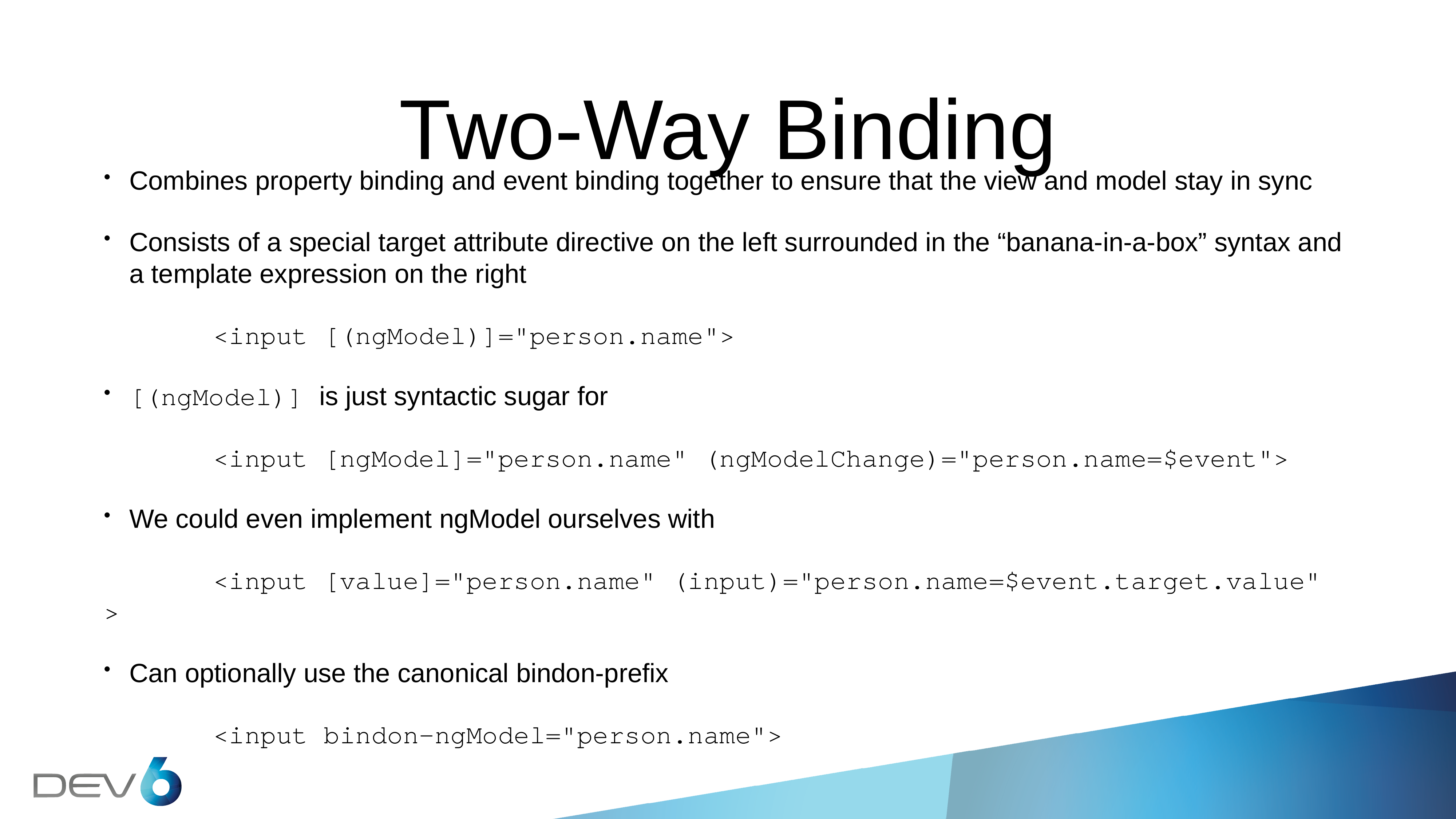

# Two-Way Binding
Combines property binding and event binding together to ensure that the view and model stay in sync
Consists of a special target attribute directive on the left surrounded in the “banana-in-a-box” syntax and a template expression on the right
		<input [(ngModel)]="person.name">
[(ngModel)] is just syntactic sugar for
		<input [ngModel]="person.name" (ngModelChange)="person.name=$event">
We could even implement ngModel ourselves with
		<input [value]="person.name" (input)="person.name=$event.target.value" >
Can optionally use the canonical bindon-prefix
		<input bindon-ngModel="person.name">